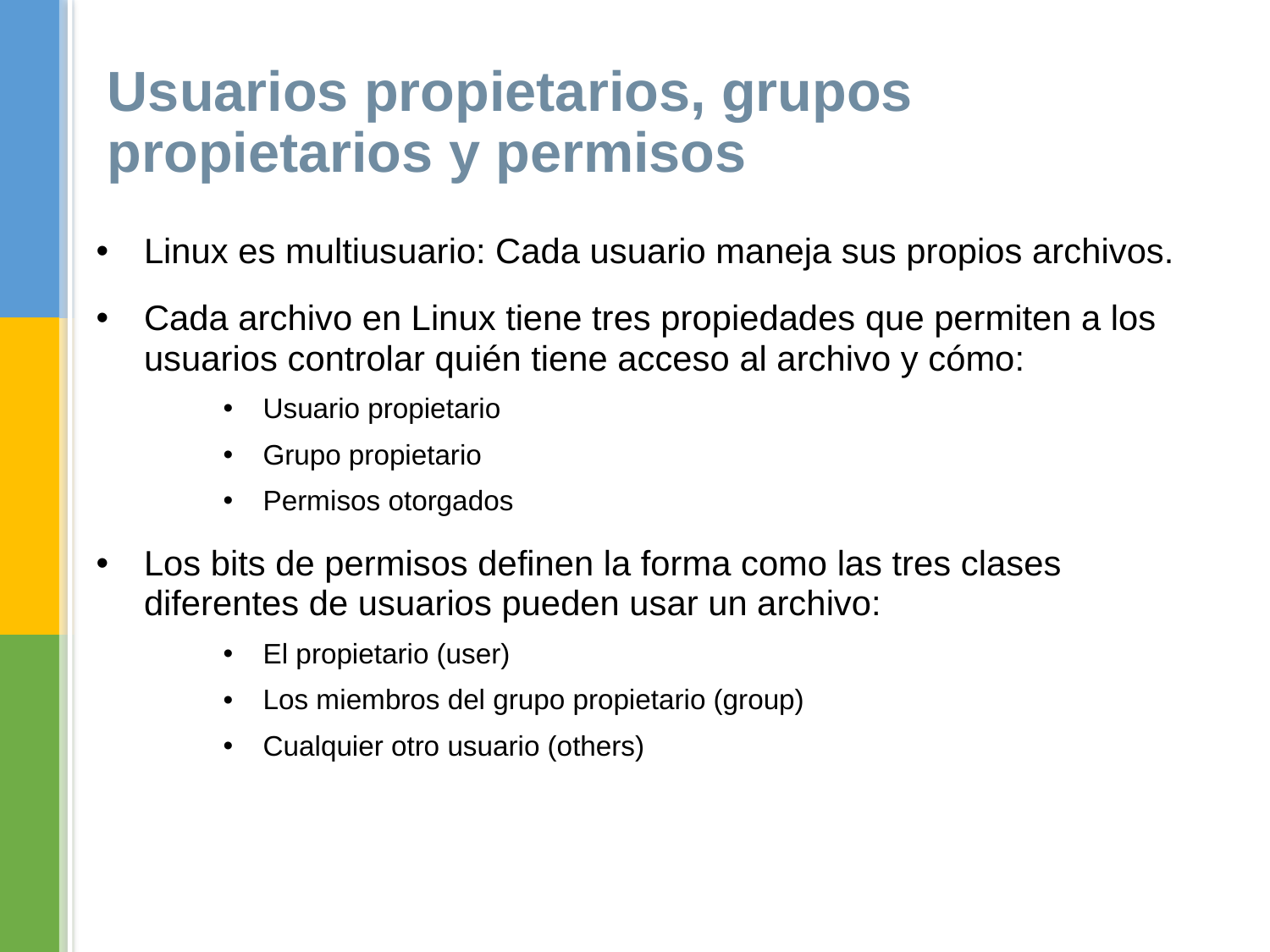

Usuarios propietarios, grupos propietarios y permisos
Linux es multiusuario: Cada usuario maneja sus propios archivos.
Cada archivo en Linux tiene tres propiedades que permiten a los usuarios controlar quién tiene acceso al archivo y cómo:
Usuario propietario
Grupo propietario
Permisos otorgados
Los bits de permisos definen la forma como las tres clases diferentes de usuarios pueden usar un archivo:
El propietario (user)
Los miembros del grupo propietario (group)
Cualquier otro usuario (others)